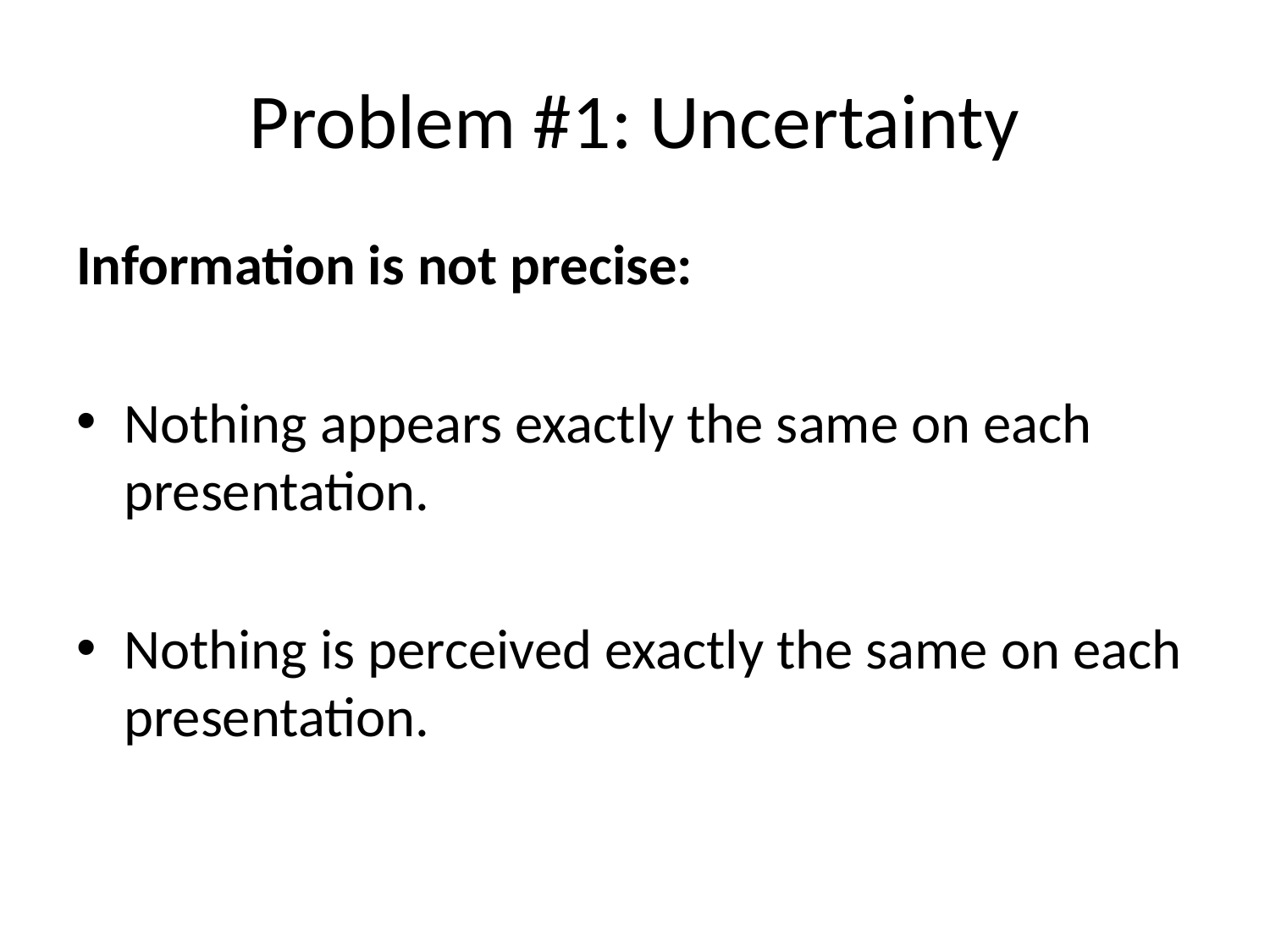

# Problem #1: Uncertainty
Information is not precise:

Nothing appears exactly the same on each presentation.

Nothing is perceived exactly the same on each presentation.